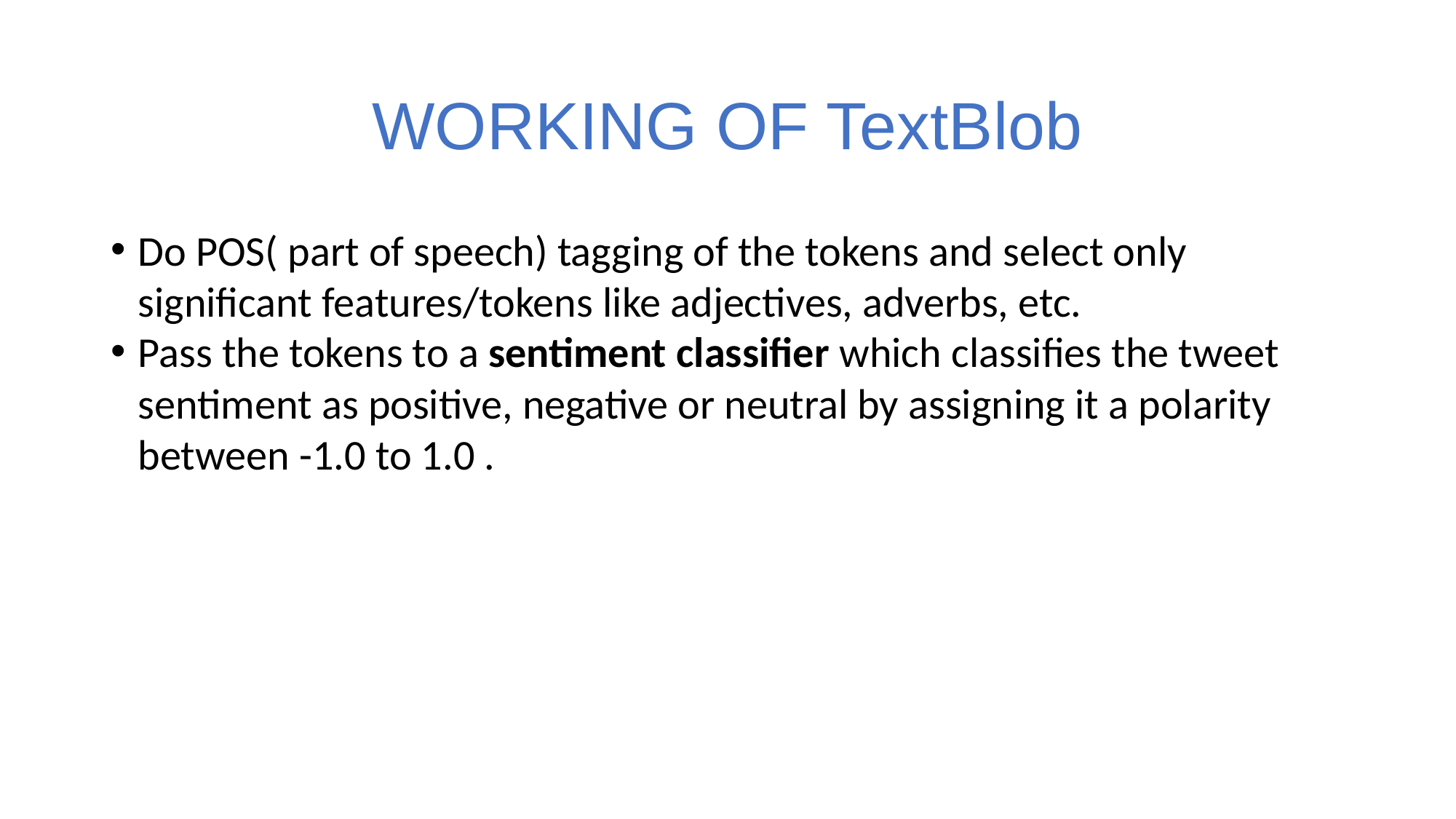

WORKING OF TextBlob
Do POS( part of speech) tagging of the tokens and select only significant features/tokens like adjectives, adverbs, etc.
Pass the tokens to a sentiment classifier which classifies the tweet sentiment as positive, negative or neutral by assigning it a polarity between -1.0 to 1.0 .